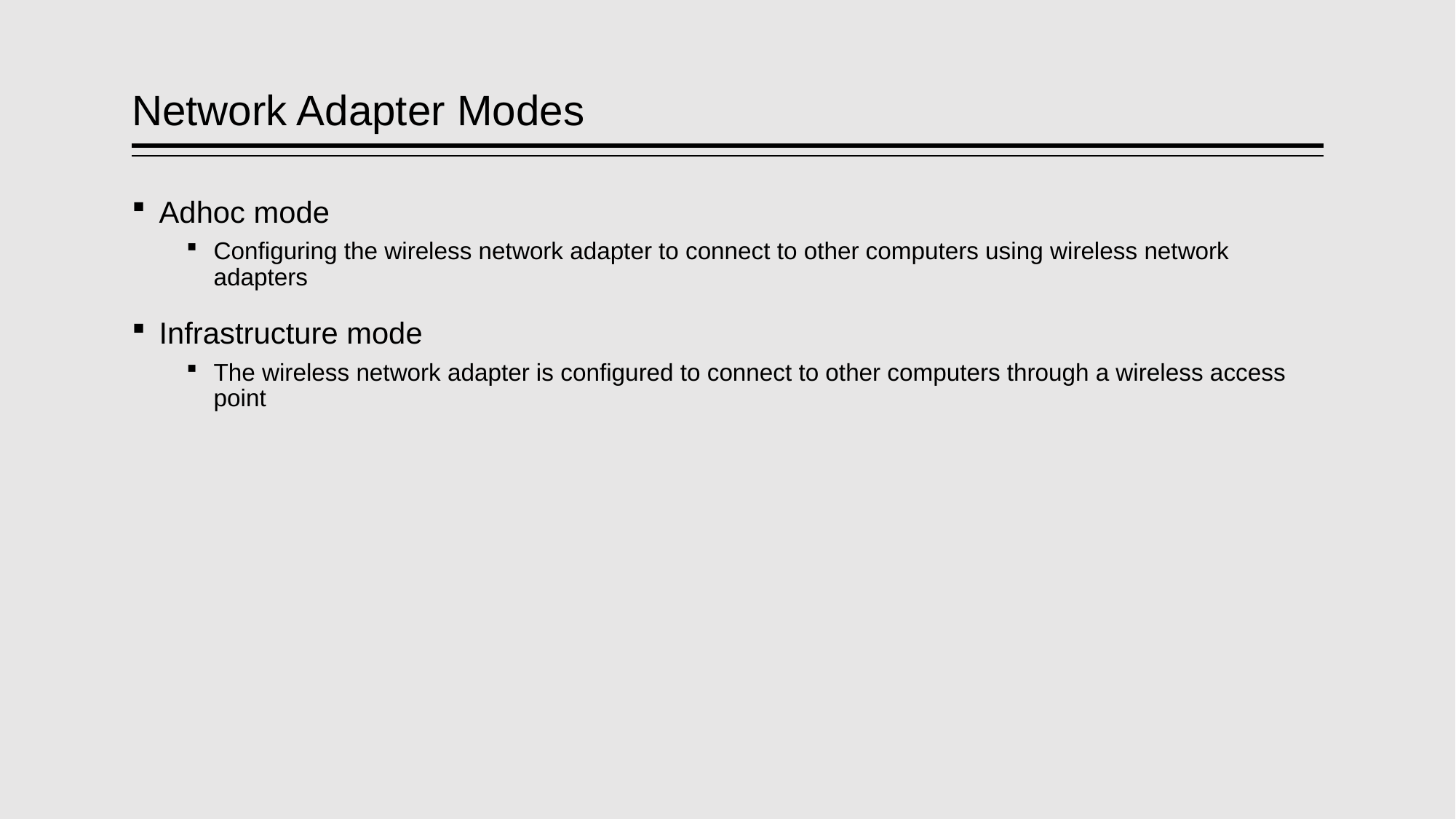

# Network Adapter Modes
Adhoc mode
Configuring the wireless network adapter to connect to other computers using wireless network adapters
Infrastructure mode
The wireless network adapter is configured to connect to other computers through a wireless access point